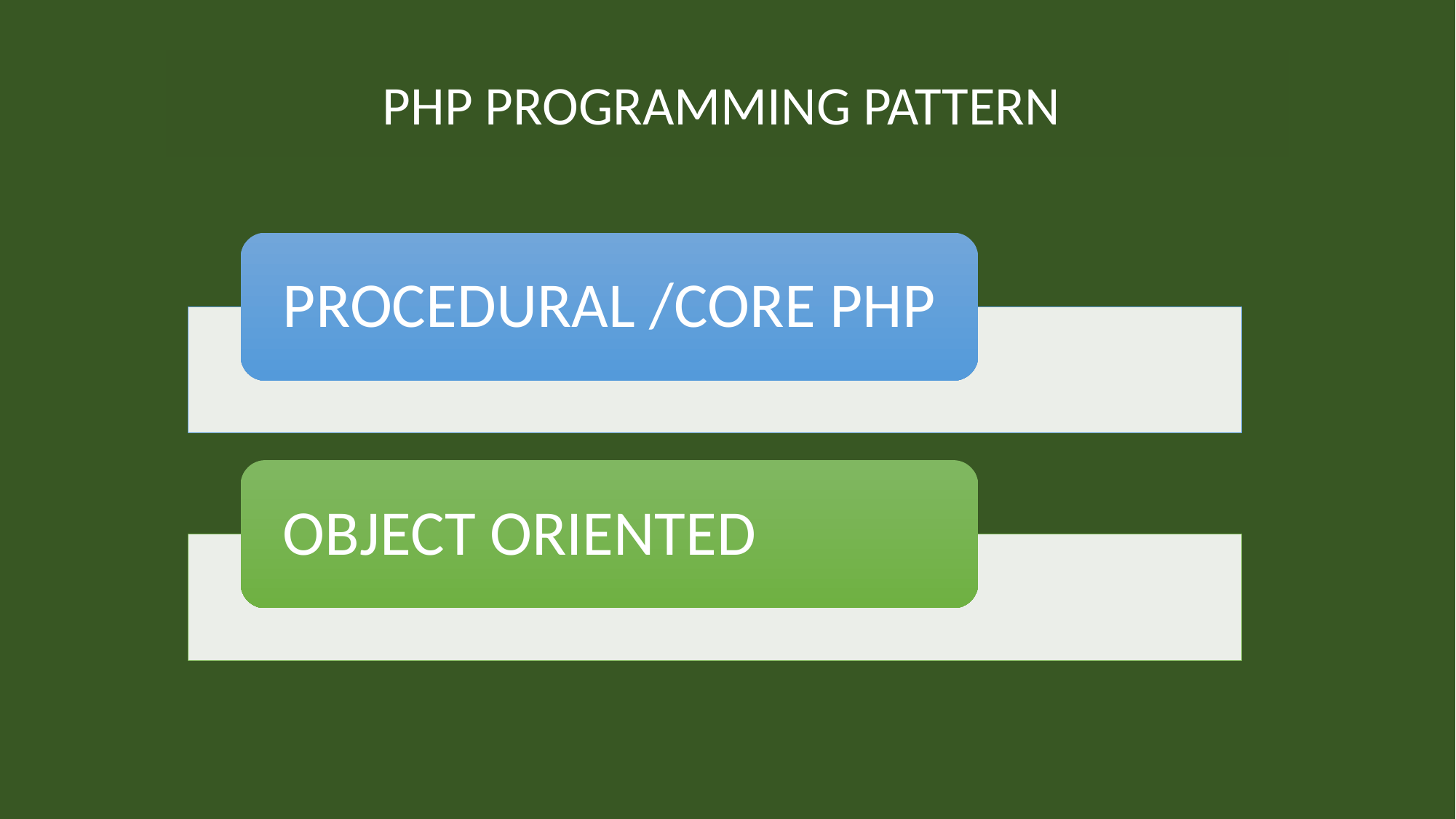

PHP PROGRAMMING PATTERN
PROCEDURAL /CORE PHP

OBJECT ORIENTED